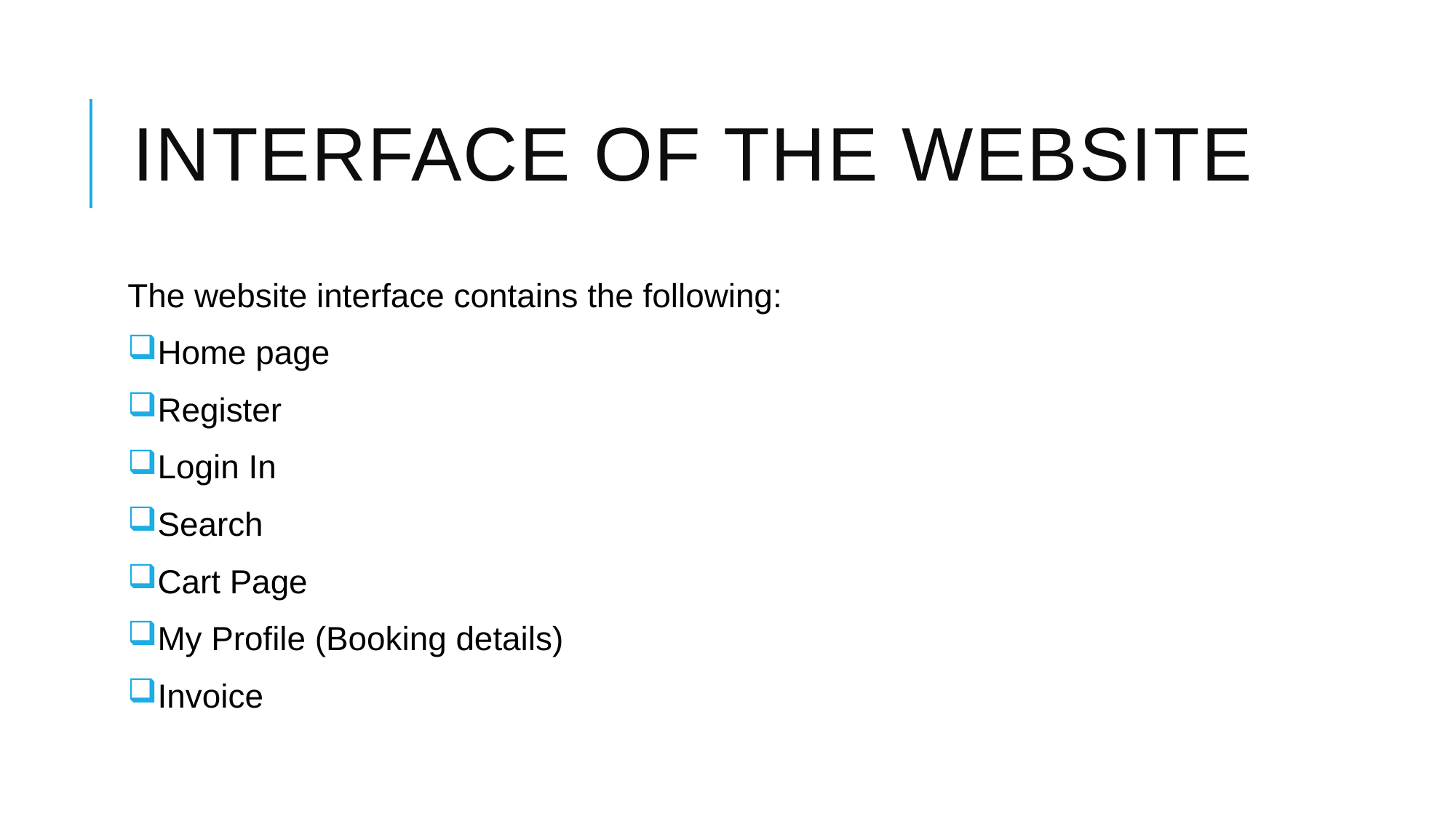

# Interface of the website
The website interface contains the following:
Home page
Register
Login In
Search
Cart Page
My Profile (Booking details)
Invoice